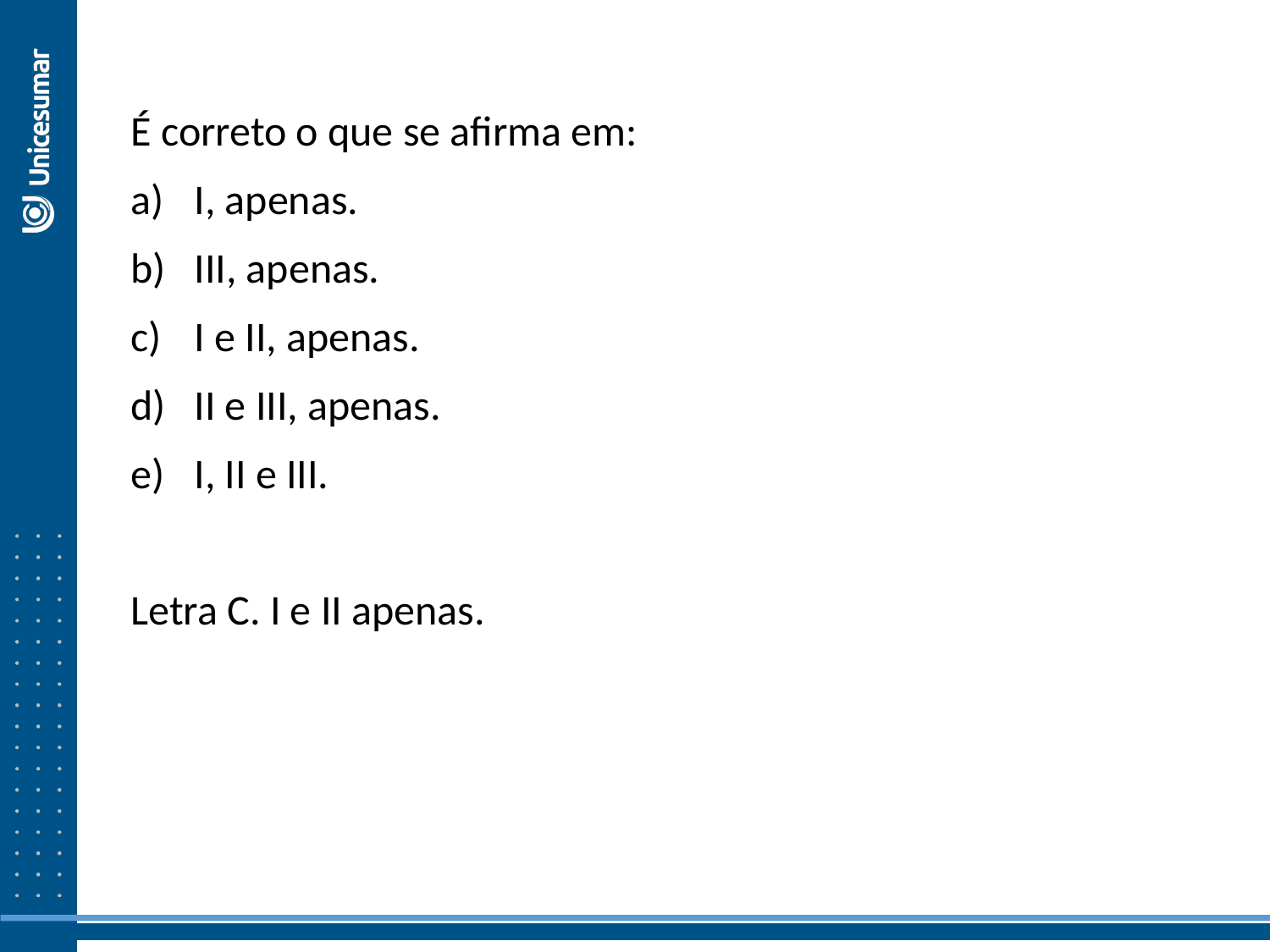

É correto o que se afirma em:
I, apenas.
III, apenas.
I e II, apenas.
II e III, apenas.
I, II e III.

Letra C. I e II apenas.